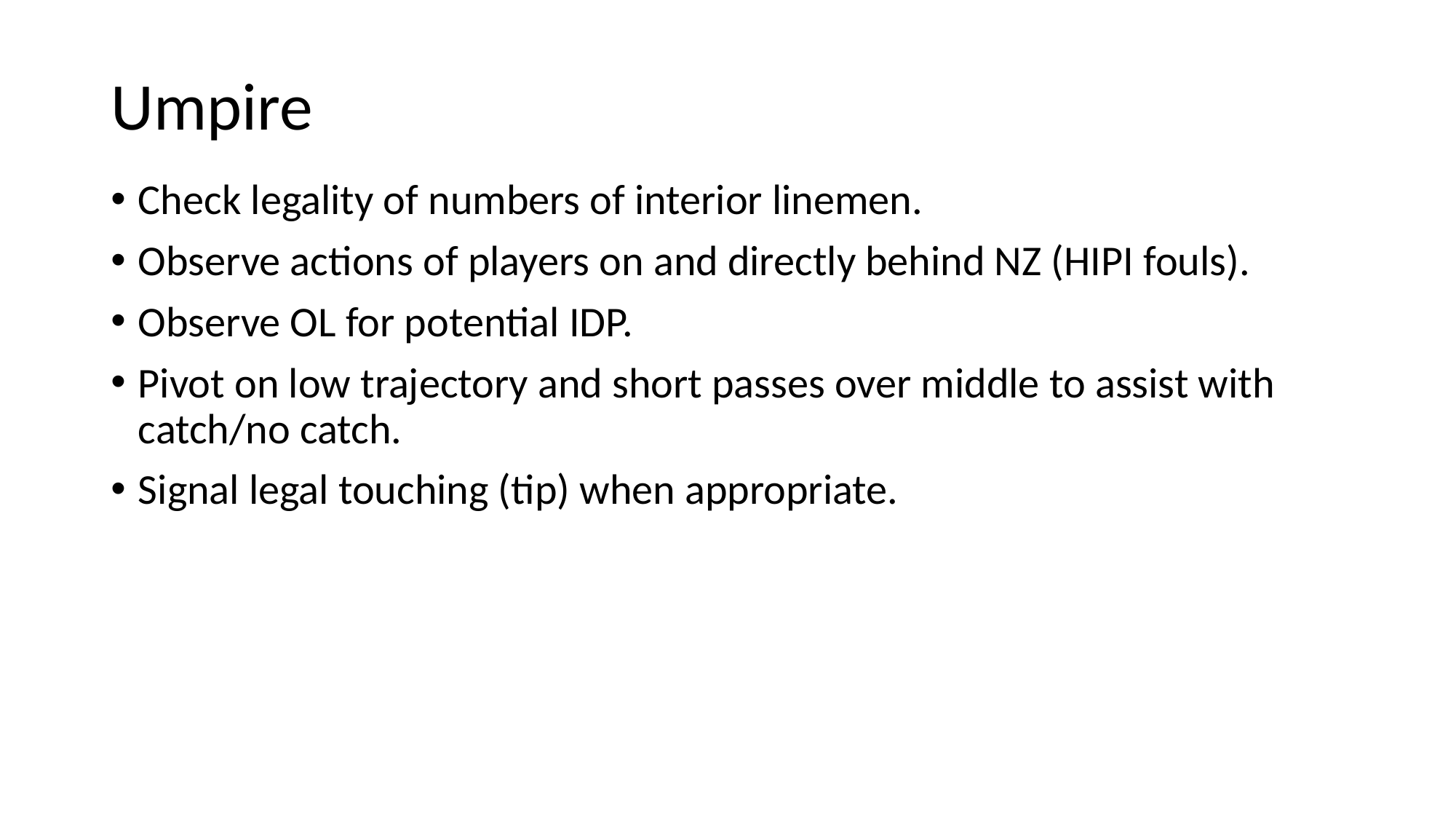

# Umpire
Check legality of numbers of interior linemen.
Observe actions of players on and directly behind NZ (HIPI fouls).
Observe OL for potential IDP.
Pivot on low trajectory and short passes over middle to assist with catch/no catch.
Signal legal touching (tip) when appropriate.